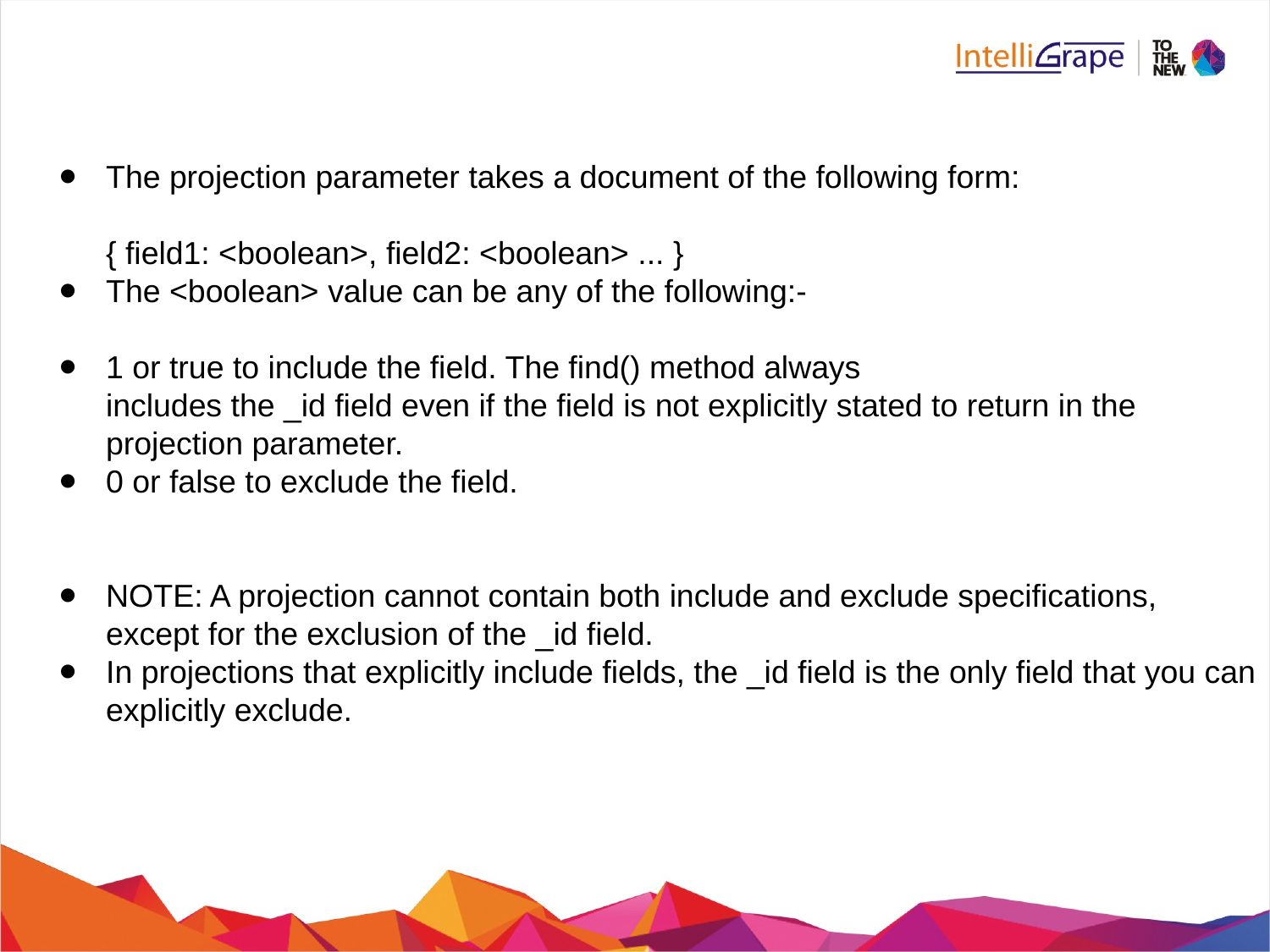

The projection parameter takes a document of the following form:

{ field1: <boolean>, field2: <boolean> ... }
The <boolean> value can be any of the following:-

1 or true to include the field. The find() method always
includes the _id field even if the field is not explicitly stated to return in the
projection parameter.
0 or false to exclude the field.

NOTE: A projection cannot contain both include and exclude specifications,
except for the exclusion of the _id field.
In projections that explicitly include fields, the _id field is the only field that you can explicitly exclude.